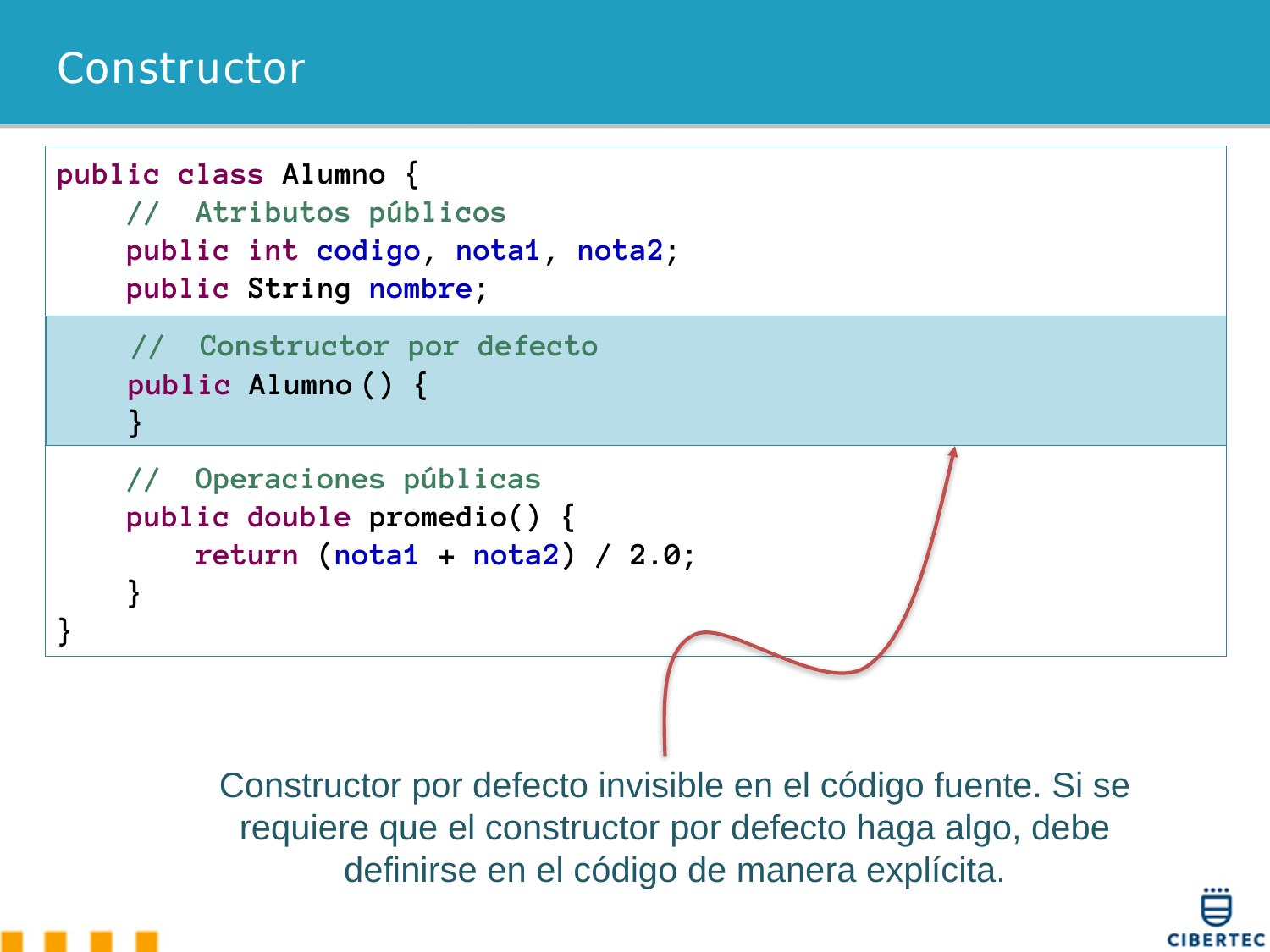

# Constructor
public class Alumno {
    //  Atributos públicos
    public int codigo, nota1, nota2;
    public String nombre;

    //  Operaciones públicas
    public double promedio() {
        return (nota1 + nota2) / 2.0;
    }
}
    //  Constructor por defecto
    public Alumno () {
    }

Constructor por defecto invisible en el código fuente. Si se requiere que el constructor por defecto haga algo, debe definirse en el código de manera explícita.